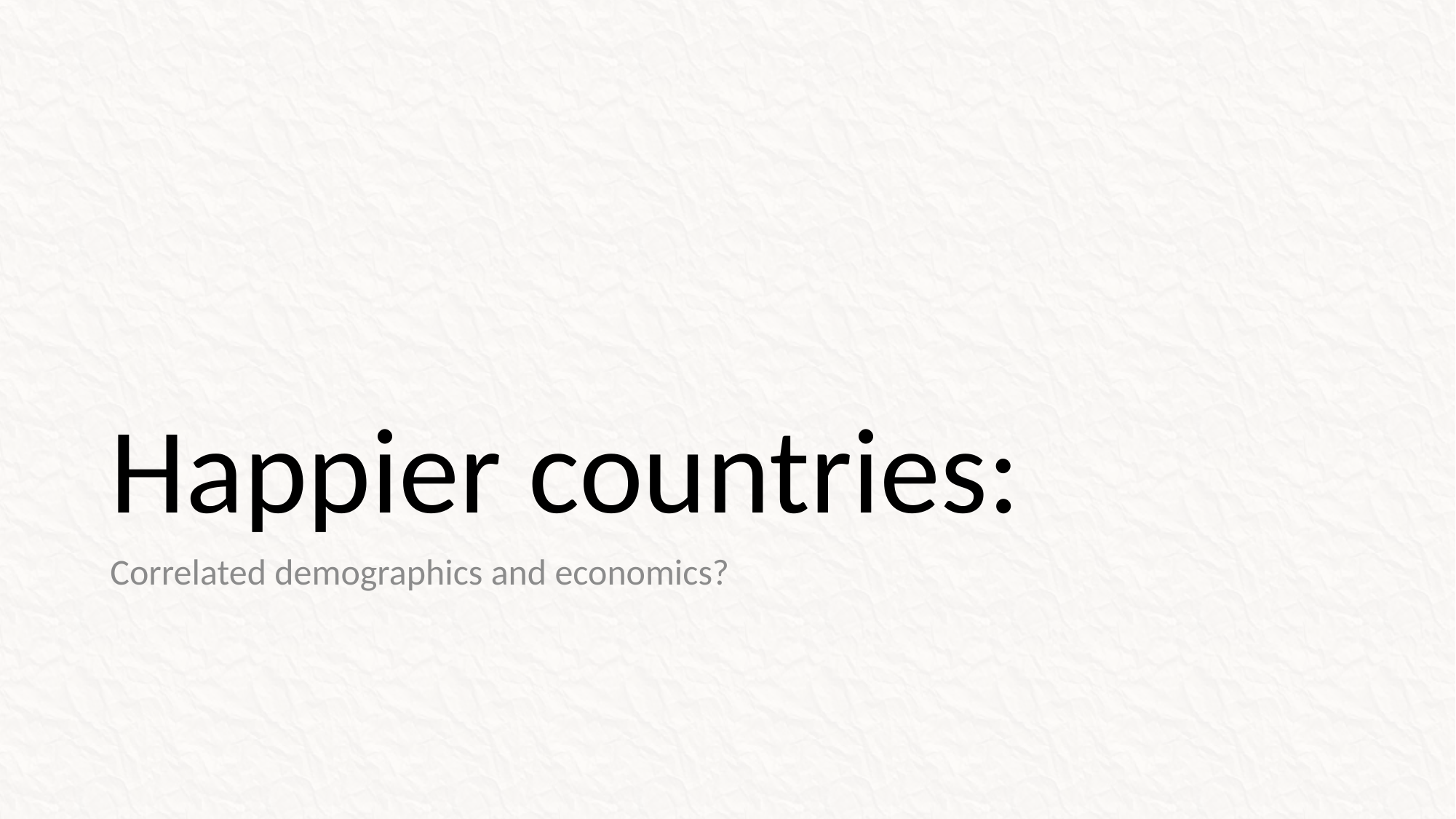

# Happier countries:
Correlated demographics and economics?